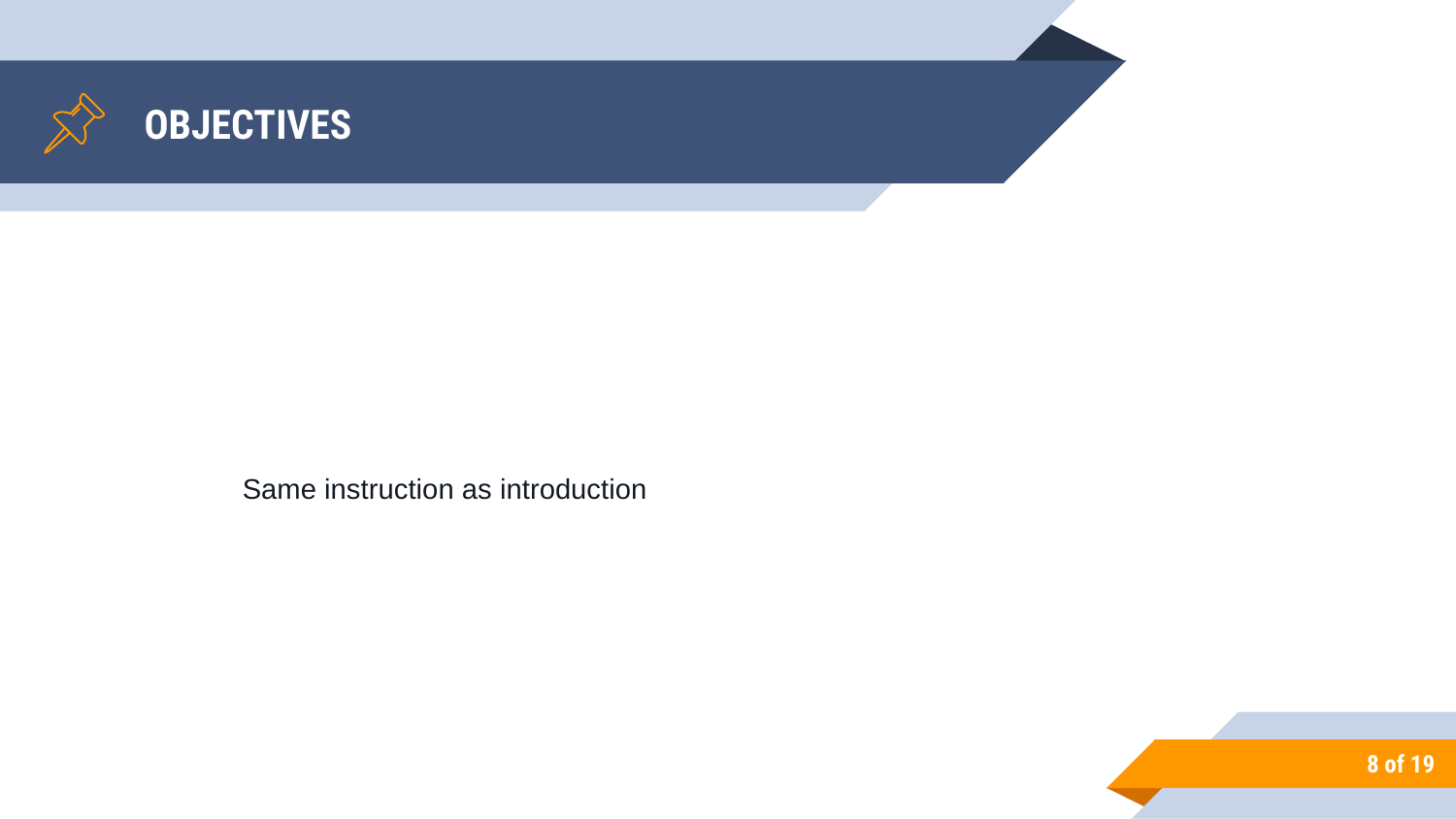

# OBJECTIVES

Same instruction as introduction
8 of 19